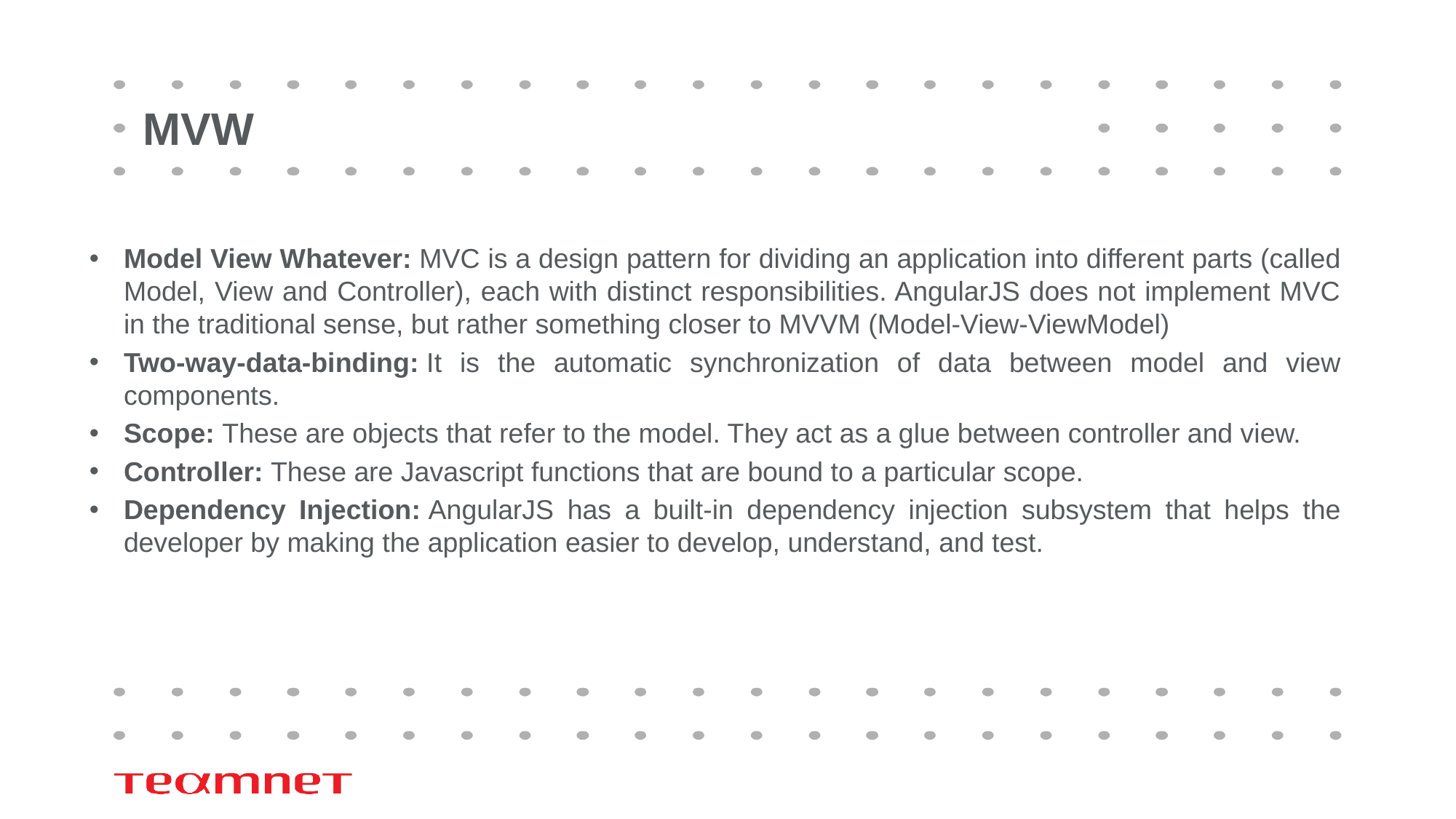

# MVW
Model View Whatever: MVC is a design pattern for dividing an application into different parts (called Model, View and Controller), each with distinct responsibilities. AngularJS does not implement MVC in the traditional sense, but rather something closer to MVVM (Model-View-ViewModel)
Two-way-data-binding: It is the automatic synchronization of data between model and view components.
Scope: These are objects that refer to the model. They act as a glue between controller and view.
Controller: These are Javascript functions that are bound to a particular scope.
Dependency Injection: AngularJS has a built-in dependency injection subsystem that helps the developer by making the application easier to develop, understand, and test.